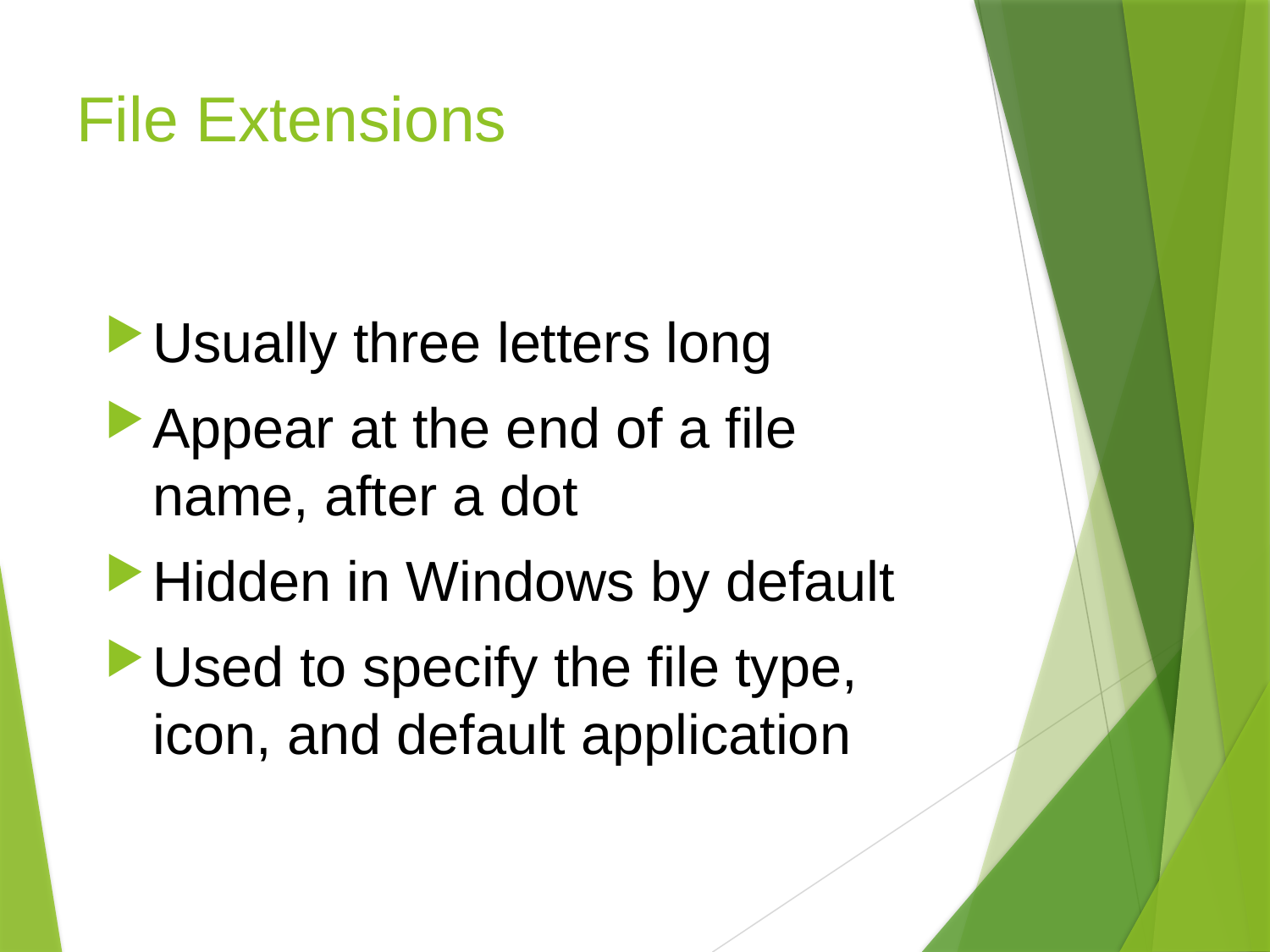

# File Extensions
Usually three letters long
Appear at the end of a file name, after a dot
Hidden in Windows by default
Used to specify the file type, icon, and default application